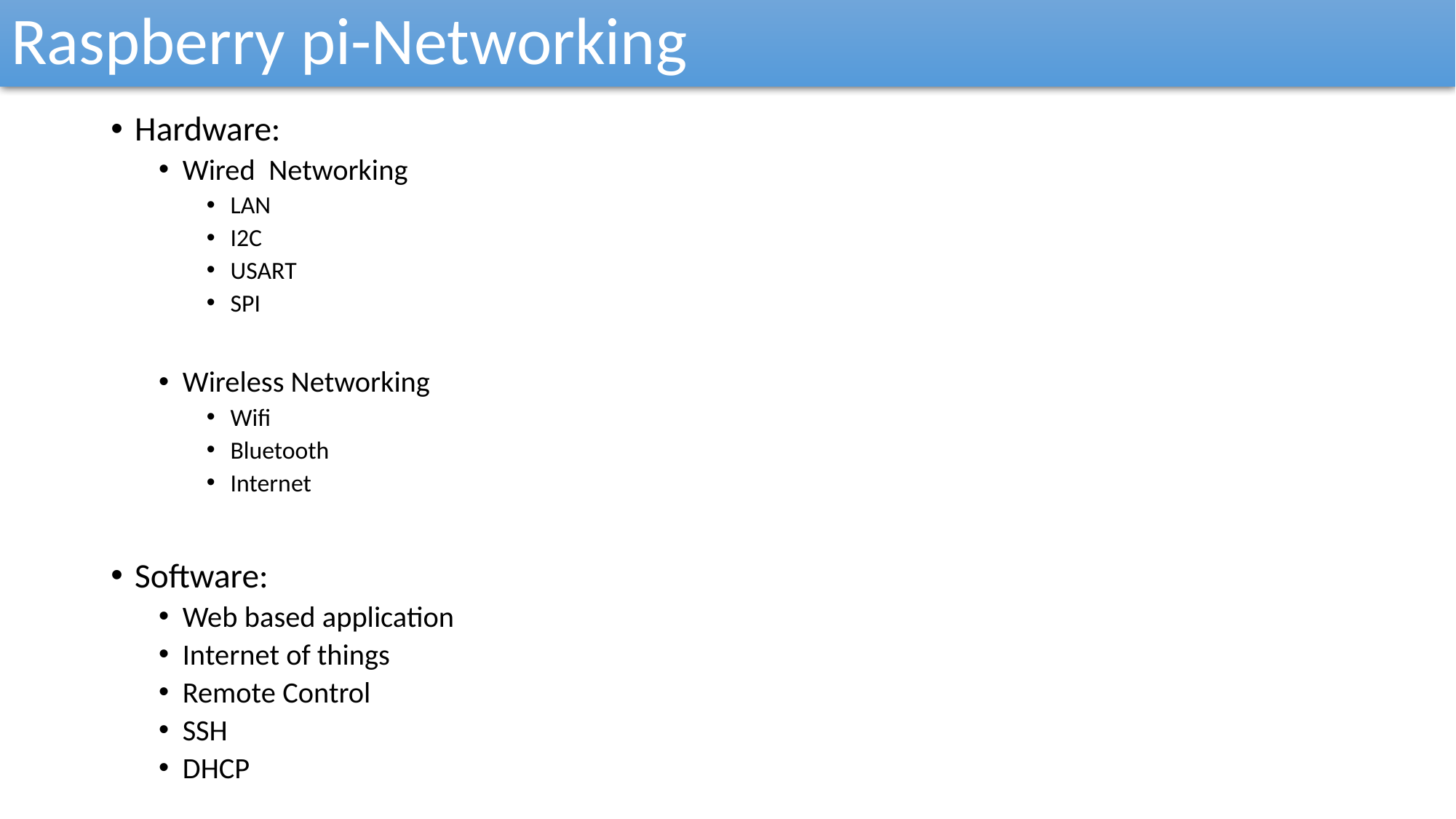

Raspberry pi-Networking
Hardware:
Wired  Networking
LAN
I2C
USART
SPI

Wireless Networking
Wifi
Bluetooth
Internet

Software:
Web based application
Internet of things
Remote Control
SSH
DHCP